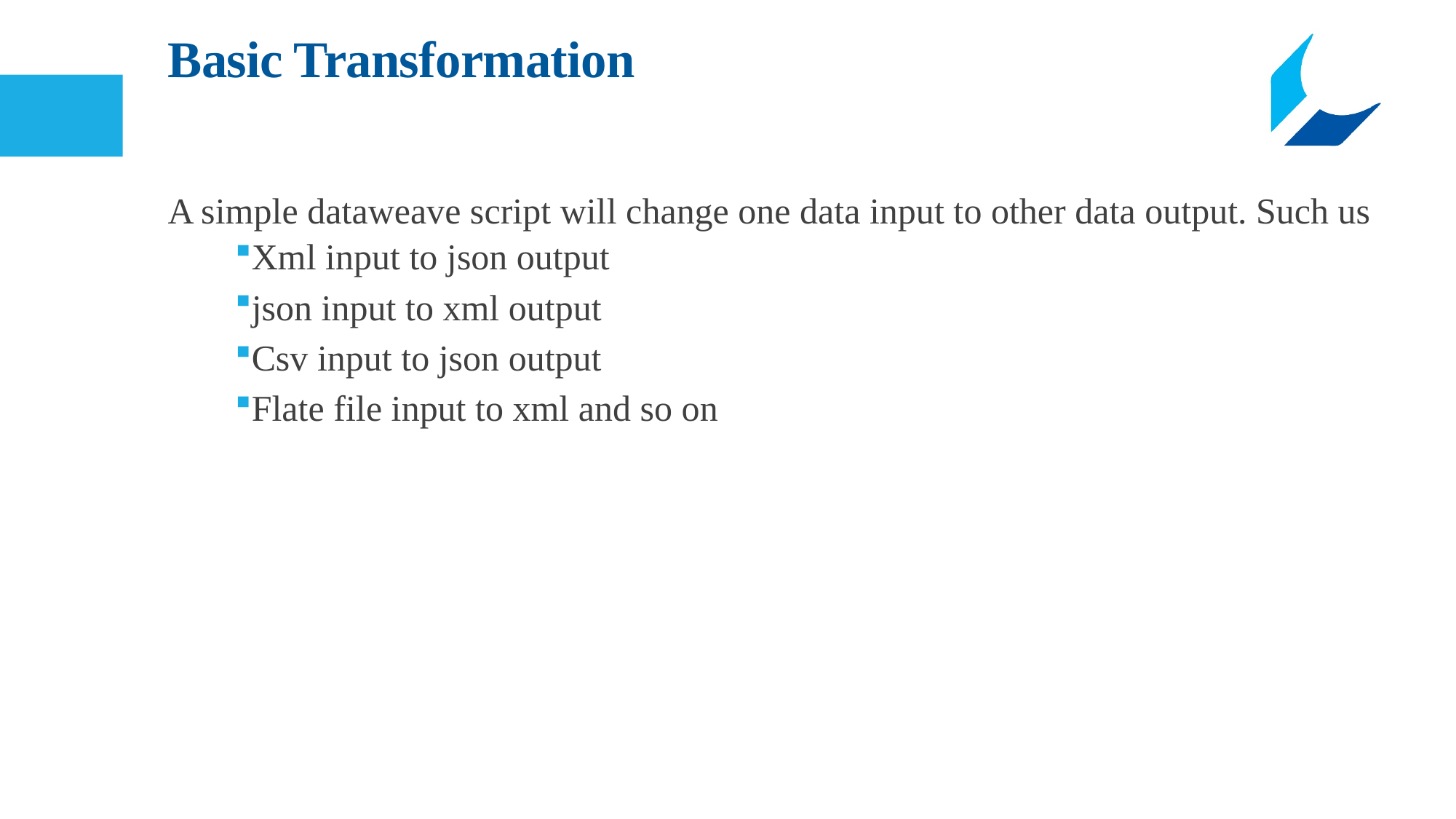

# Basic Transformation
A simple dataweave script will change one data input to other data output. Such us
Xml input to json output
json input to xml output
Csv input to json output
Flate file input to xml and so on